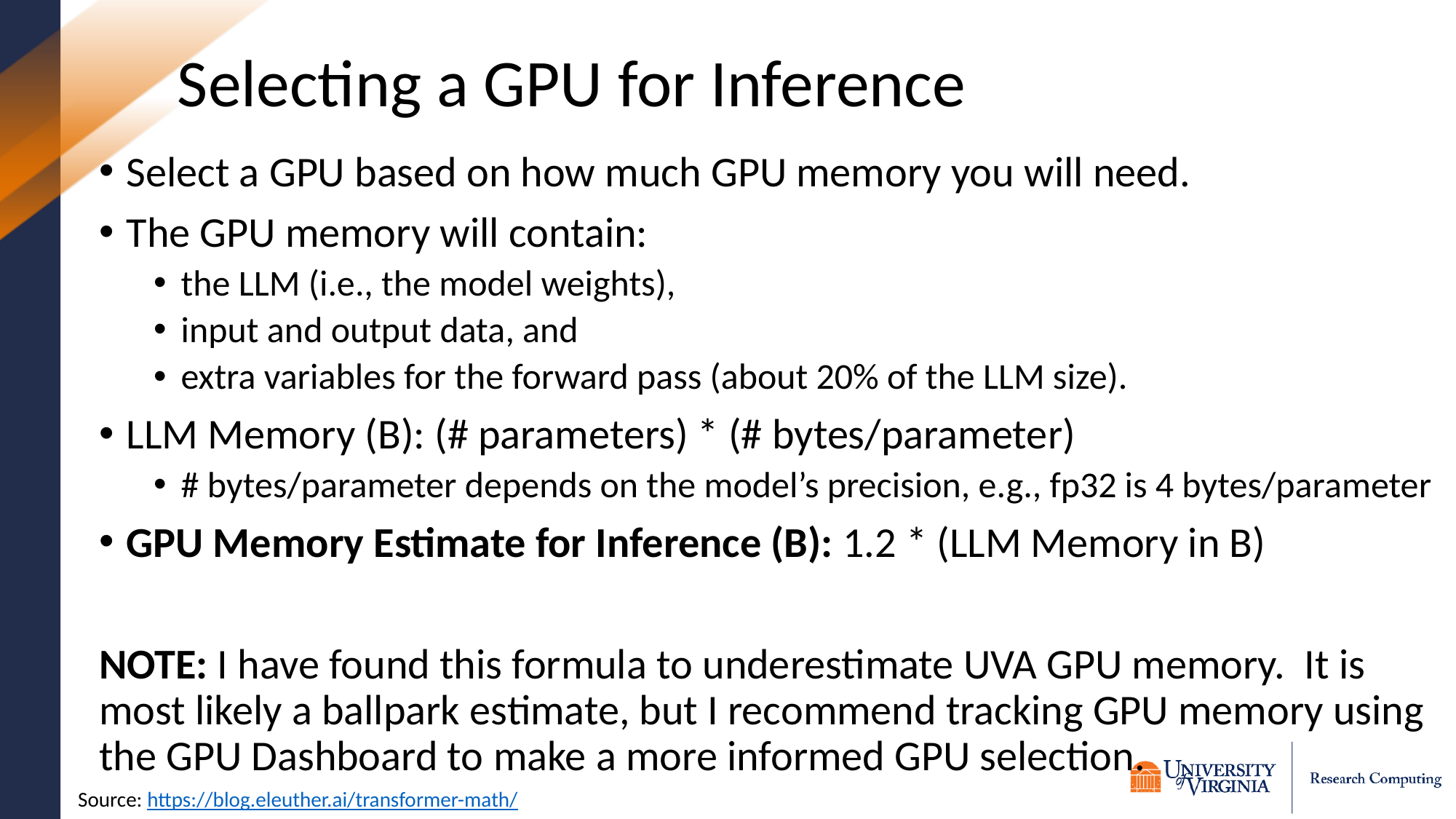

# Selecting a GPU for Inference
Select a GPU based on how much GPU memory you will need.
The GPU memory will contain:
the LLM (i.e., the model weights),
input and output data, and
extra variables for the forward pass (about 20% of the LLM size).
LLM Memory (B): (# parameters) * (# bytes/parameter)
# bytes/parameter depends on the model’s precision, e.g., fp32 is 4 bytes/parameter
GPU Memory Estimate for Inference (B): 1.2 * (LLM Memory in B)

NOTE: I have found this formula to underestimate UVA GPU memory.  It is most likely a ballpark estimate, but I recommend tracking GPU memory using the GPU Dashboard to make a more informed GPU selection.

Source: https://blog.eleuther.ai/transformer-math/